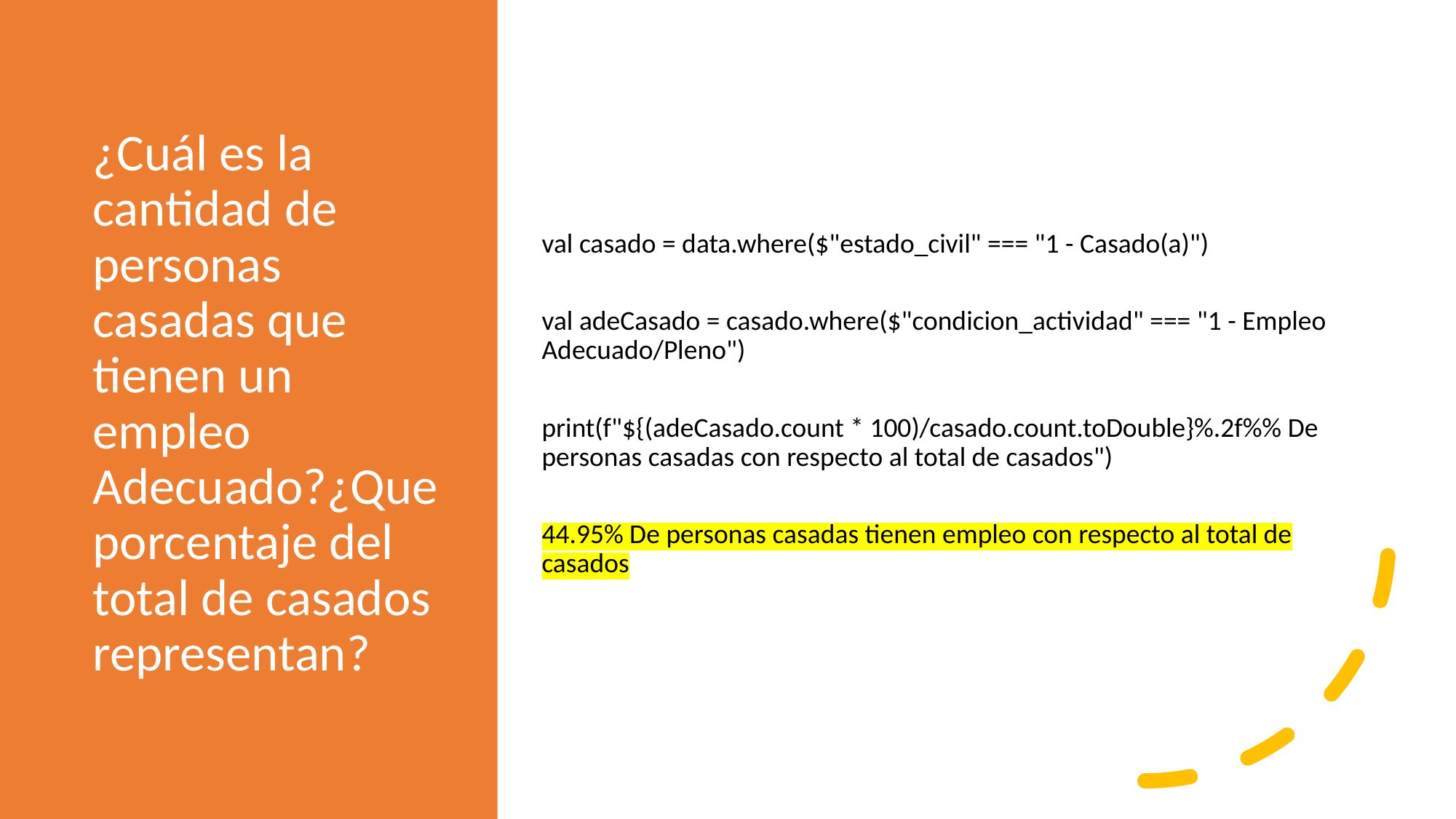

# ¿Cuál es la cantidad de personas casadas que tienen un empleo Adecuado?¿Que porcentaje del total de casados representan?
val casado = data.where($"estado_civil" === "1 - Casado(a)")

val adeCasado = casado.where($"condicion_actividad" === "1 - Empleo Adecuado/Pleno")

print(f"${(adeCasado.count * 100)/casado.count.toDouble}%.2f%% De personas casadas con respecto al total de casados")

44.95% De personas casadas tienen empleo con respecto al total de casados